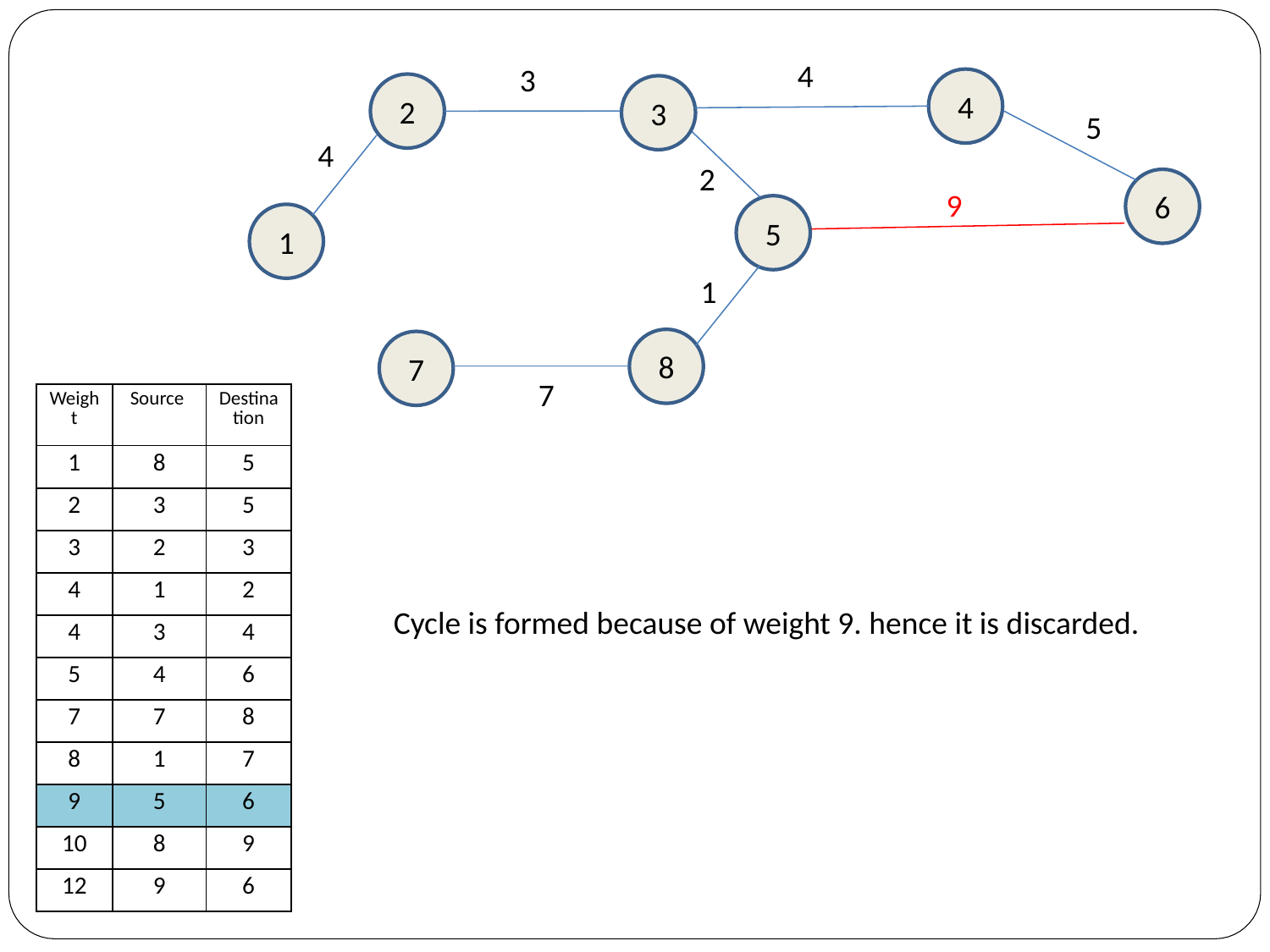

4
3
4
2
3
5
4
2
6
9
5
1
1
8
7
7
| Weight | Source | Destination |
| --- | --- | --- |
| 1 | 8 | 5 |
| 2 | 3 | 5 |
| 3 | 2 | 3 |
| 4 | 1 | 2 |
| 4 | 3 | 4 |
| 5 | 4 | 6 |
| 7 | 7 | 8 |
| 8 | 1 | 7 |
| 9 | 5 | 6 |
| 10 | 8 | 9 |
| 12 | 9 | 6 |
Cycle is formed because of weight 9. hence it is discarded.